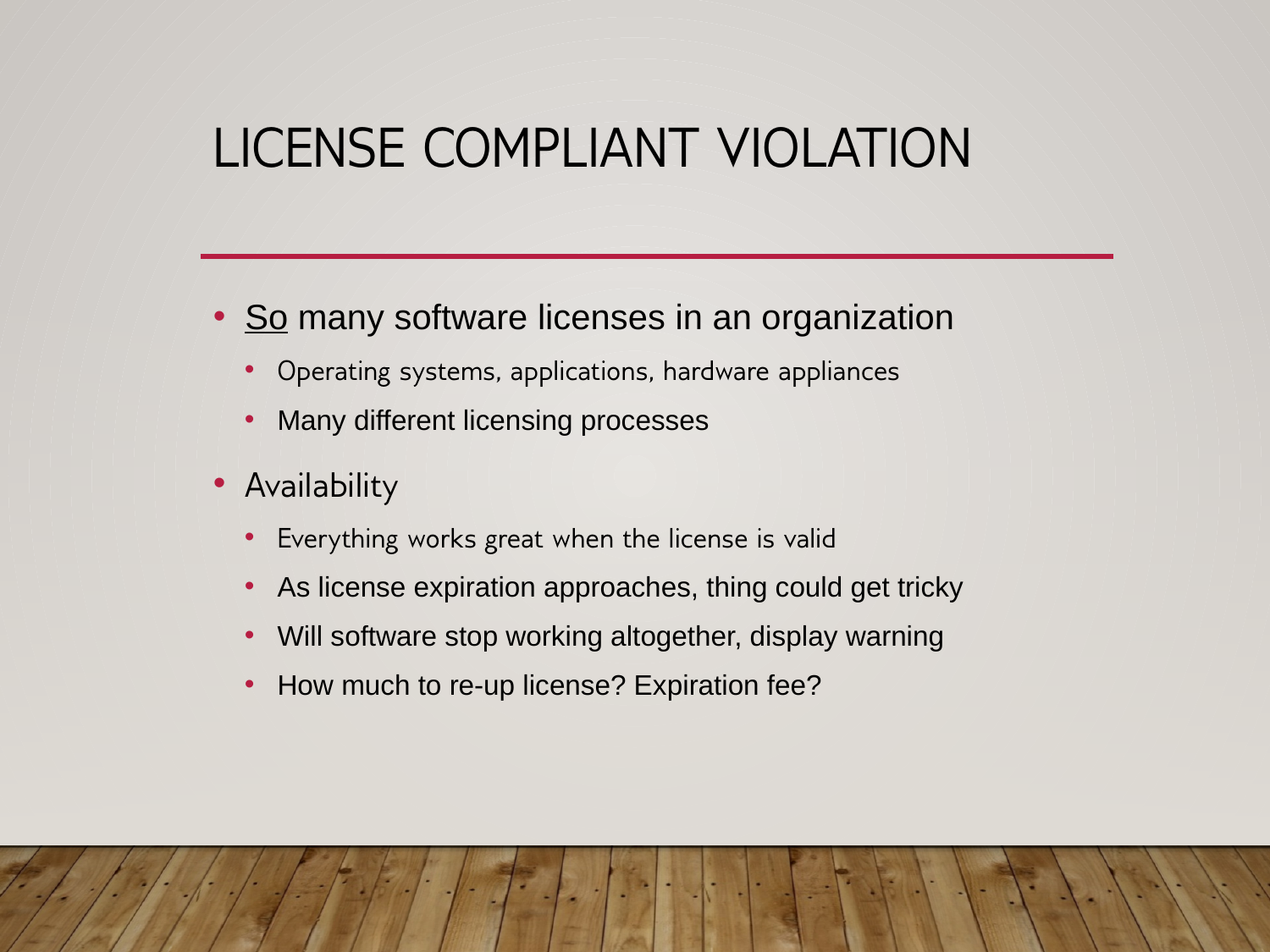

# License compliant violation
So many software licenses in an organization
Operating systems, applications, hardware appliances
Many different licensing processes
Availability
Everything works great when the license is valid
As license expiration approaches, thing could get tricky
Will software stop working altogether, display warning
How much to re-up license? Expiration fee?